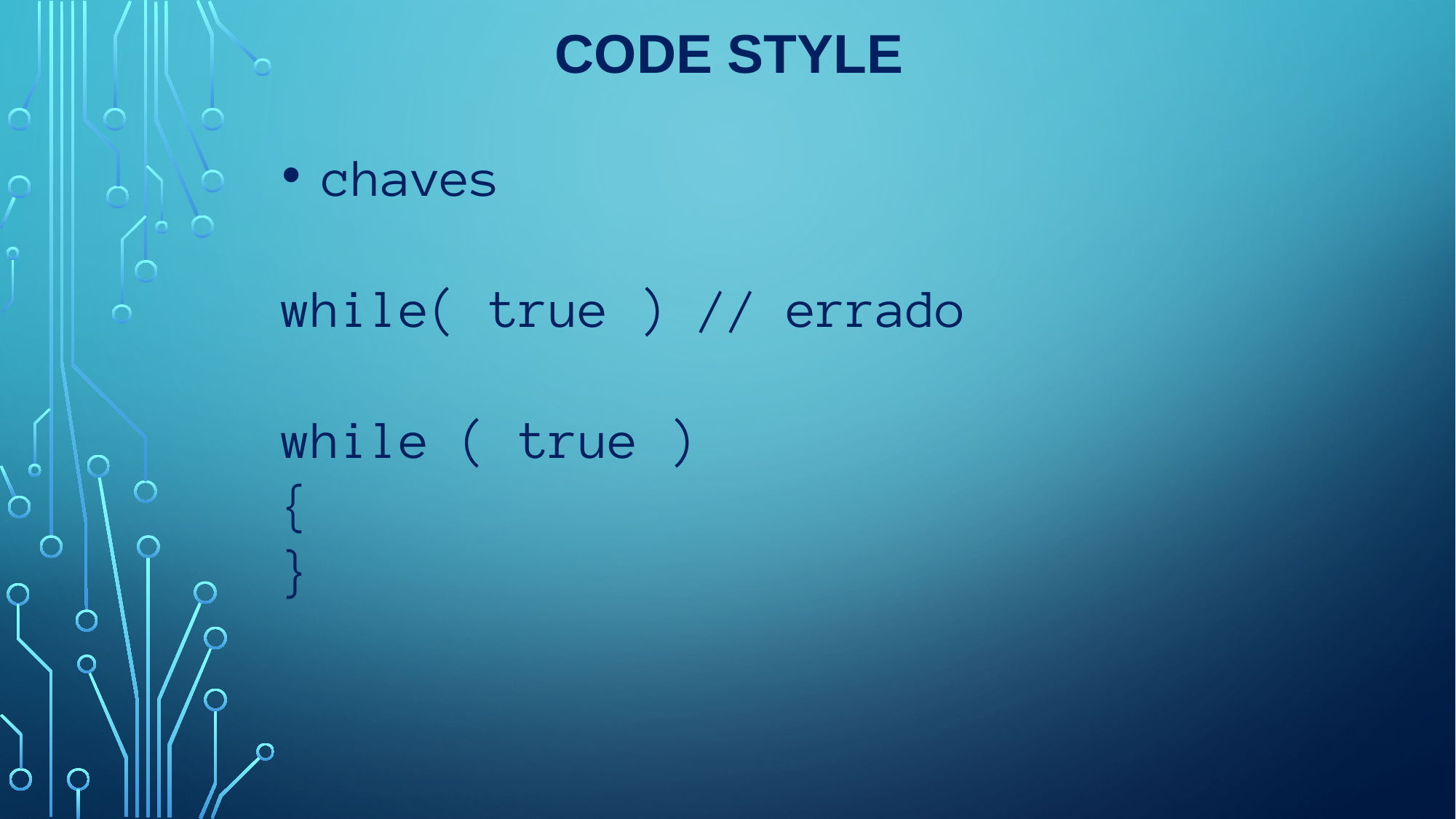

# Code Style
chaves

while( true ) // errado

while ( true )
{
}